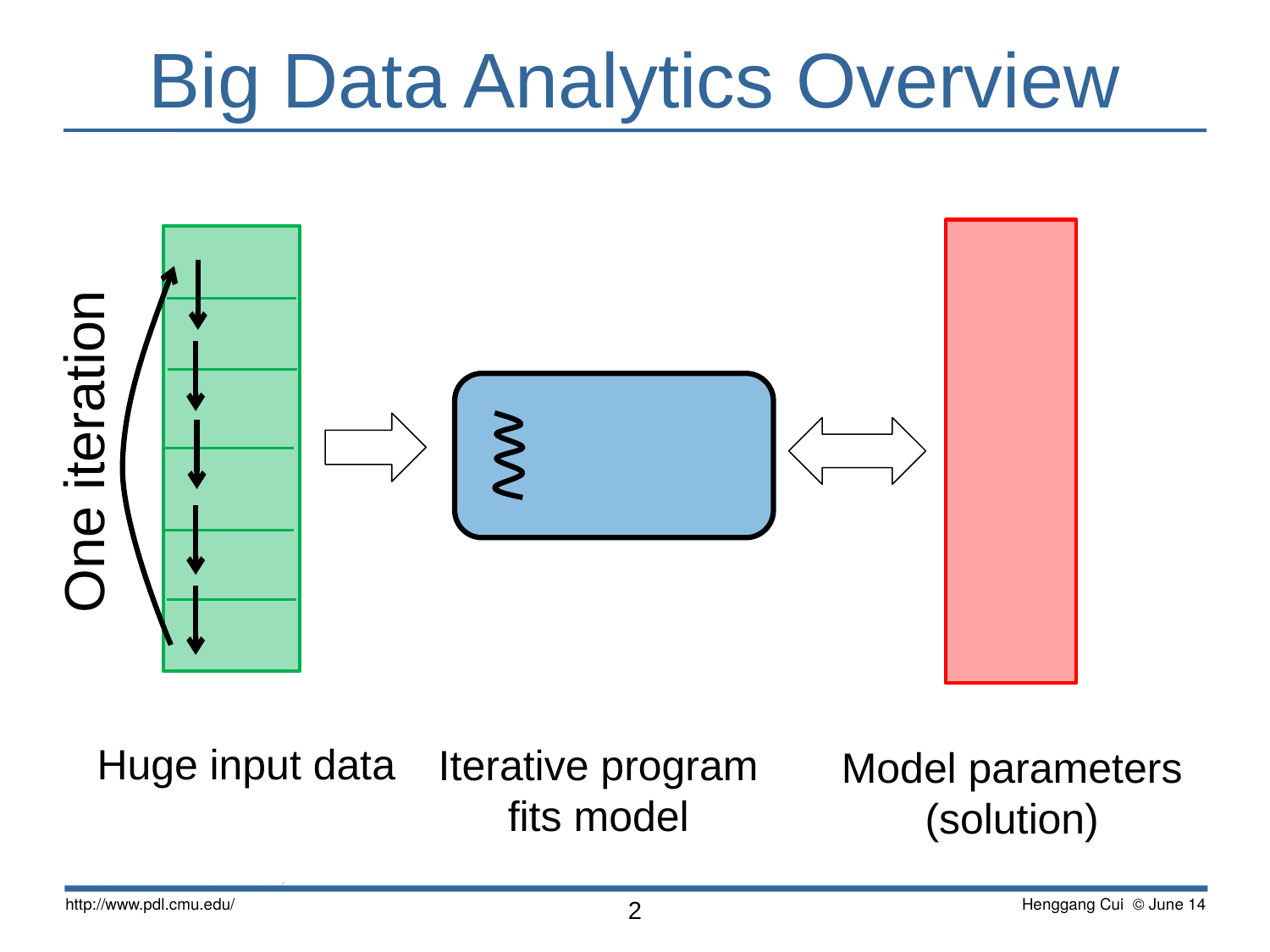

# Big Data Analytics Overview

One iteration

Huge input data
Iterative program
fits model
Model parameters
(solution)

http://www.pdl.cmu.edu/
2
   Henggang Cui  © June 14